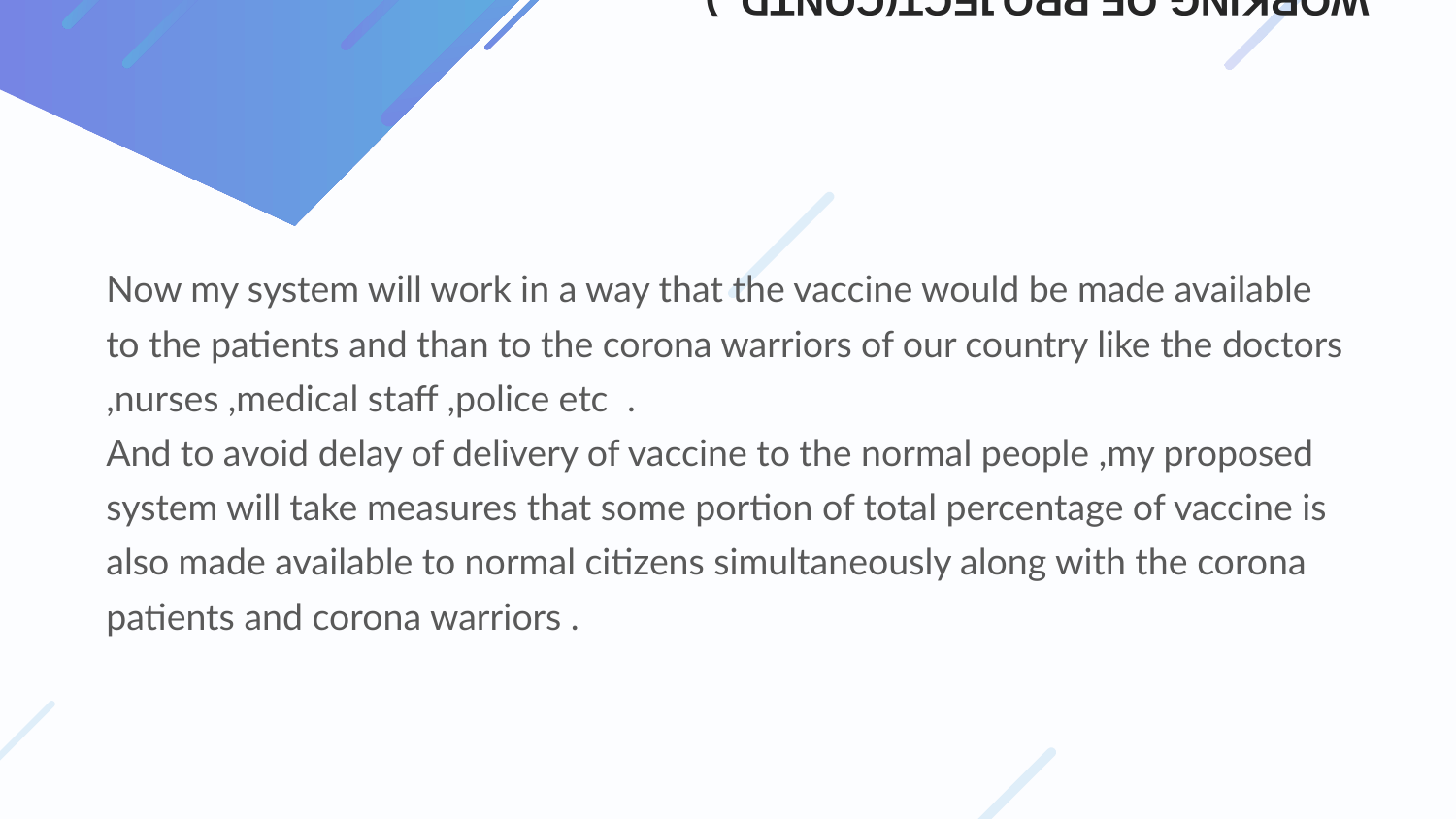

# WORKING OF PROJECT(CONTD..)
Now my system will work in a way that the vaccine would be made available
to the patients and than to the corona warriors of our country like the doctors
,nurses ,medical staff ,police etc  .
And to avoid delay of delivery of vaccine to the normal people ,my proposed system will take measures that some portion of total percentage of vaccine is also made available to normal citizens simultaneously along with the corona patients and corona warriors .